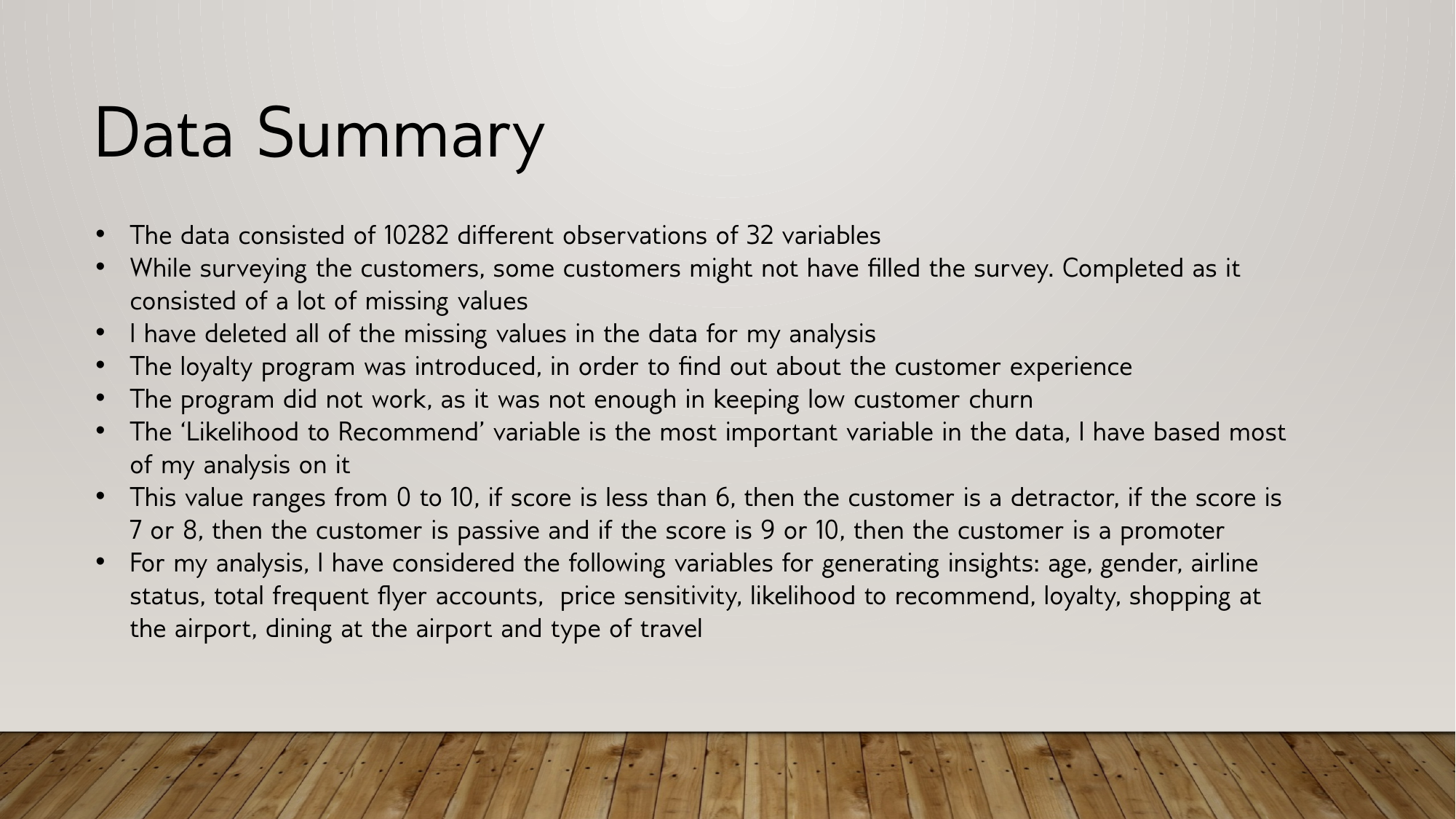

Data Summary
The data consisted of 10282 different observations of 32 variables
While surveying the customers, some customers might not have filled the survey. Completed as it consisted of a lot of missing values
I have deleted all of the missing values in the data for my analysis
The loyalty program was introduced, in order to find out about the customer experience
The program did not work, as it was not enough in keeping low customer churn
The ‘Likelihood to Recommend’ variable is the most important variable in the data, I have based most of my analysis on it
This value ranges from 0 to 10, if score is less than 6, then the customer is a detractor, if the score is 7 or 8, then the customer is passive and if the score is 9 or 10, then the customer is a promoter
For my analysis, I have considered the following variables for generating insights: age, gender, airline status, total frequent flyer accounts,  price sensitivity, likelihood to recommend, loyalty, shopping at the airport, dining at the airport and type of travel